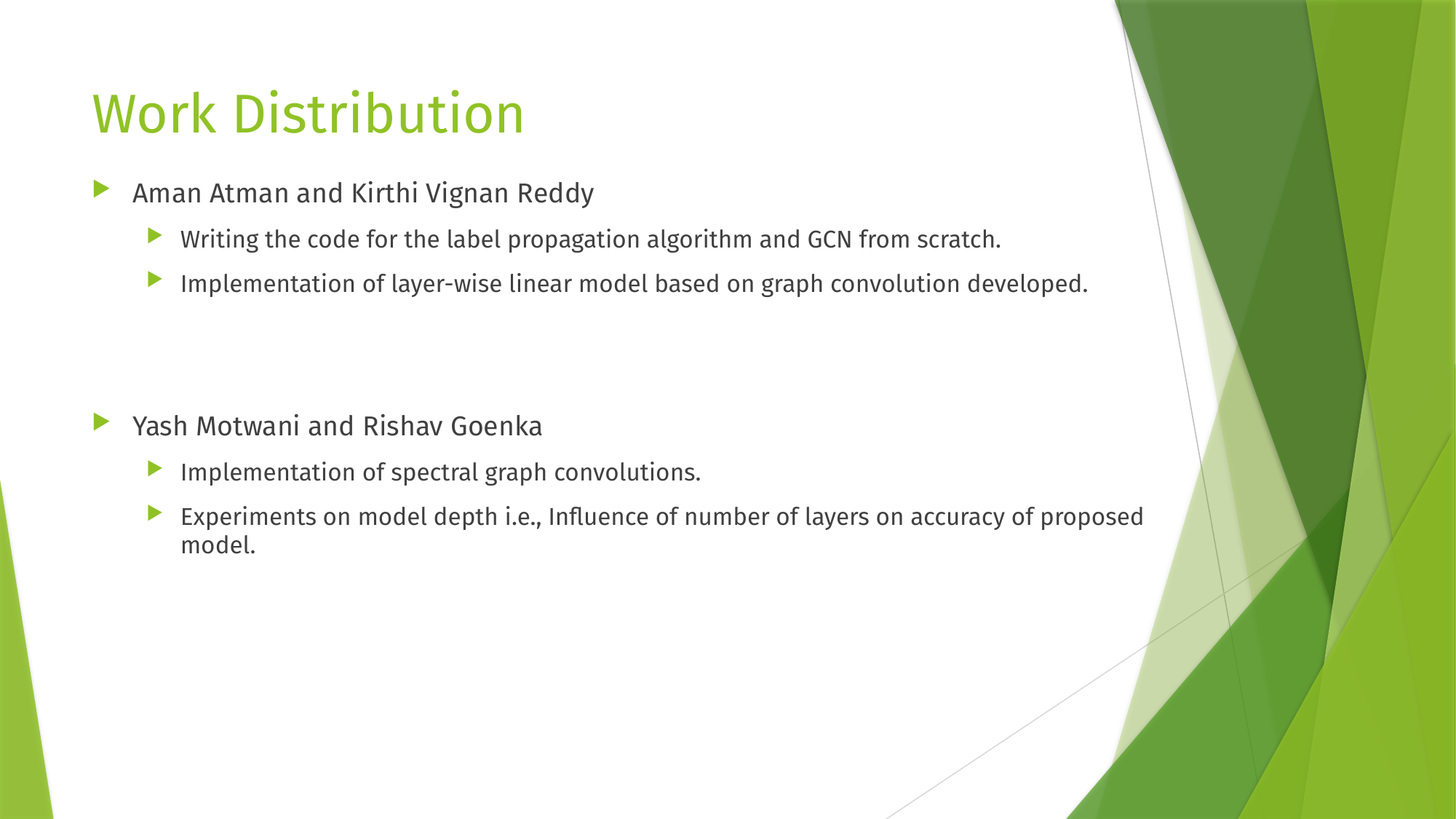

# Work Distribution
Aman Atman and Kirthi Vignan Reddy
Writing the code for the label propagation algorithm and GCN from scratch.
Implementation of layer-wise linear model based on graph convolution developed.

Yash Motwani and Rishav Goenka
Implementation of spectral graph convolutions.
Experiments on model depth i.e., Influence of number of layers on accuracy of proposed model.